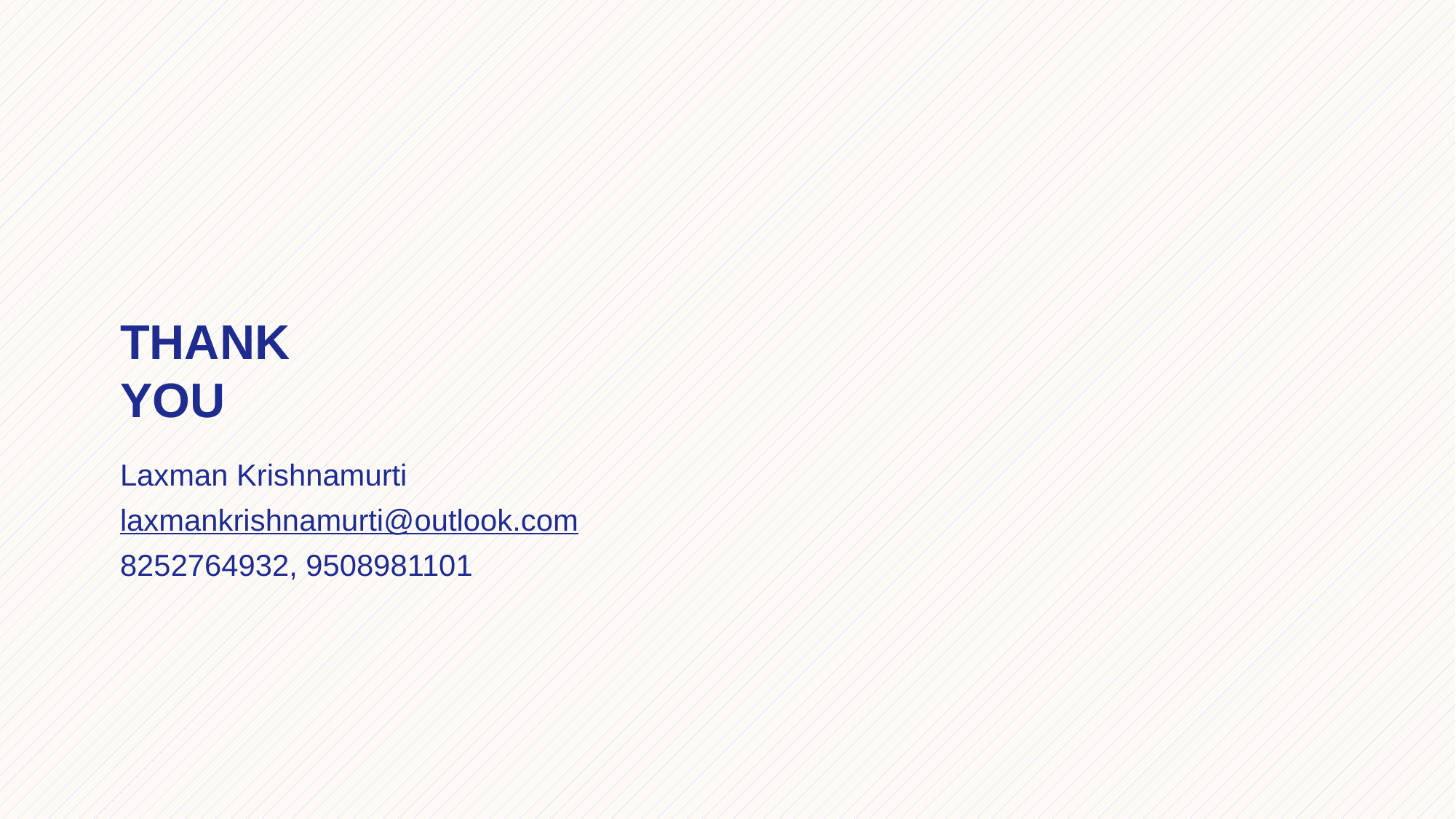

# Thank you
Laxman Krishnamurti
laxmankrishnamurti@outlook.com
8252764932, 9508981101